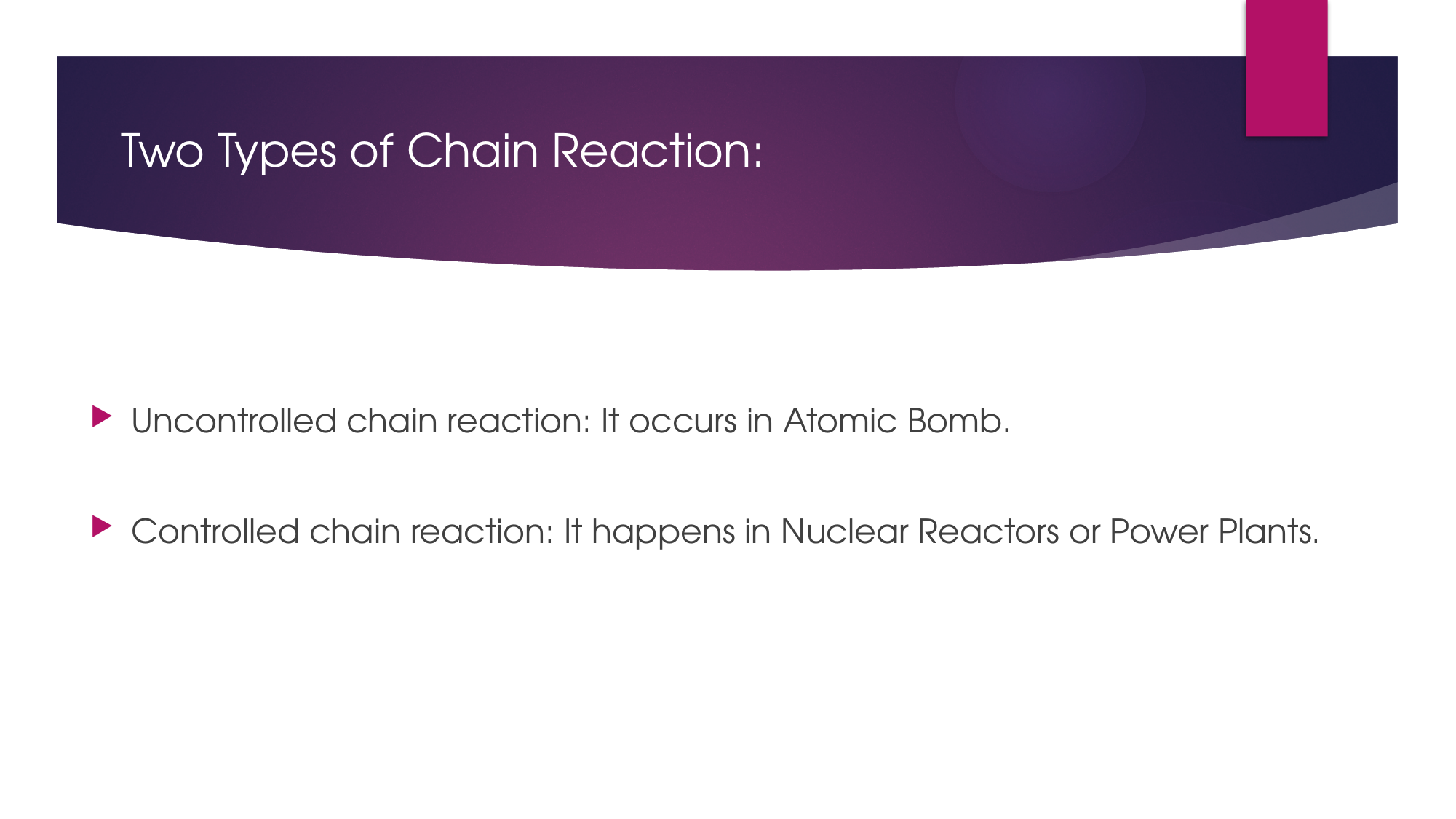

# Two Types of Chain Reaction:
Uncontrolled chain reaction: It occurs in Atomic Bomb.

Controlled chain reaction: It happens in Nuclear Reactors or Power Plants.